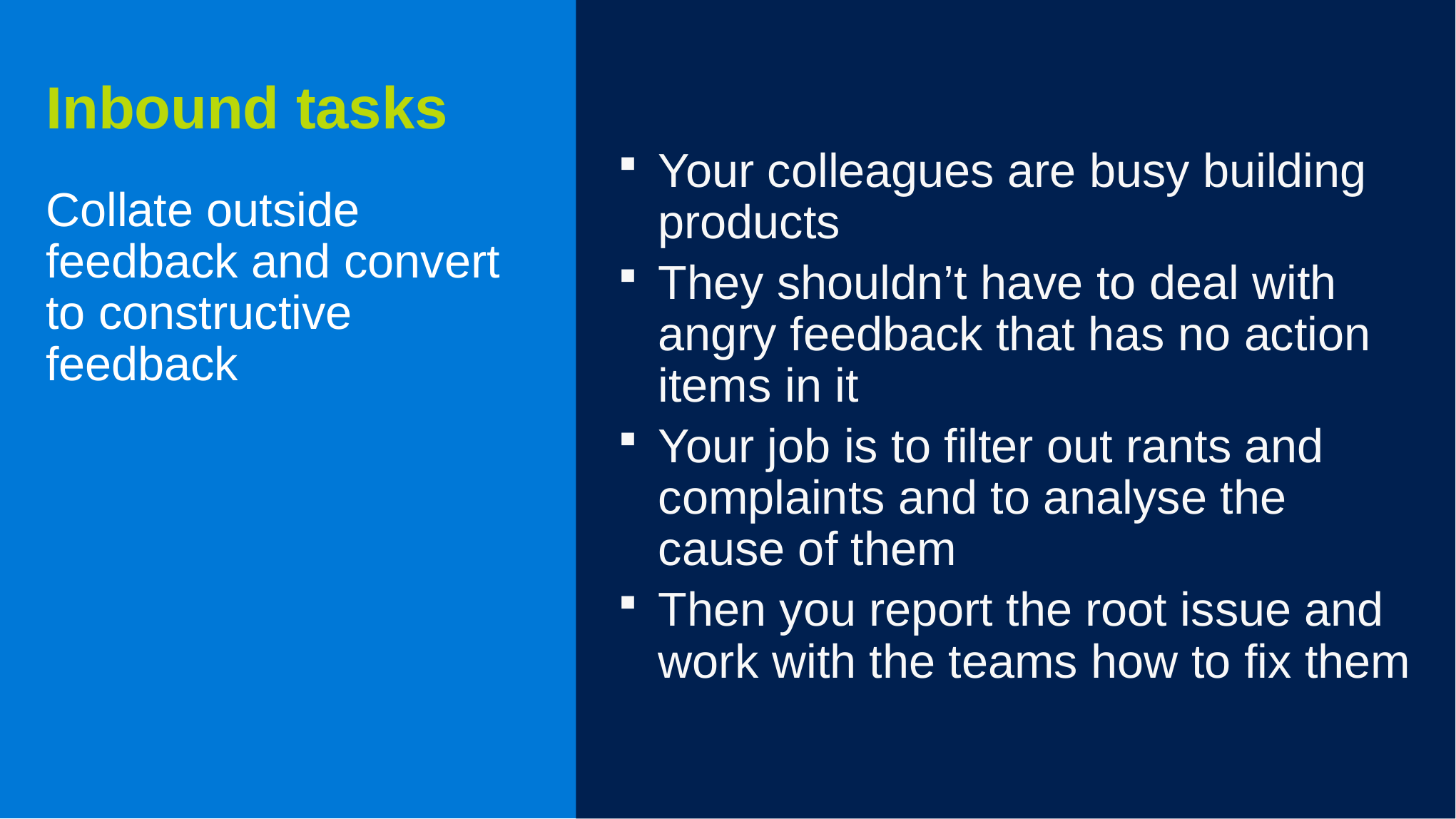

Your colleagues are busy building products
They shouldn’t have to deal with angry feedback that has no action items in it
Your job is to filter out rants and complaints and to analyse the cause of them
Then you report the root issue and work with the teams how to fix them
Inbound tasks
Collate outside feedback and convert to constructive feedback